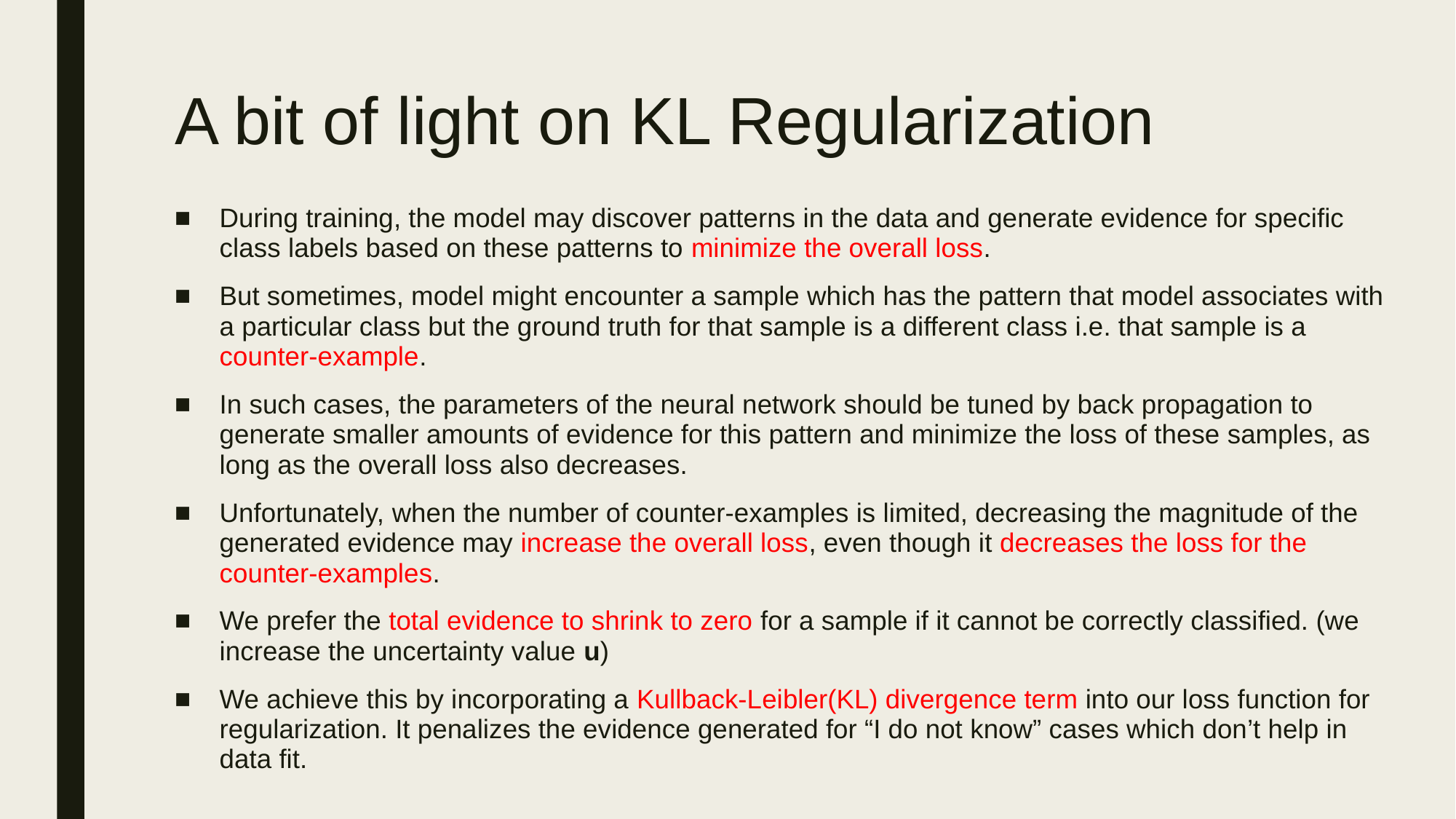

# A bit of light on KL Regularization
During training, the model may discover patterns in the data and generate evidence for specific class labels based on these patterns to minimize the overall loss.
But sometimes, model might encounter a sample which has the pattern that model associates with a particular class but the ground truth for that sample is a different class i.e. that sample is a counter-example.
In such cases, the parameters of the neural network should be tuned by back propagation to generate smaller amounts of evidence for this pattern and minimize the loss of these samples, as long as the overall loss also decreases.
Unfortunately, when the number of counter-examples is limited, decreasing the magnitude of the generated evidence may increase the overall loss, even though it decreases the loss for the counter-examples.
We prefer the total evidence to shrink to zero for a sample if it cannot be correctly classified. (we increase the uncertainty value u)
We achieve this by incorporating a Kullback-Leibler(KL) divergence term into our loss function for regularization. It penalizes the evidence generated for “I do not know” cases which don’t help in data fit.